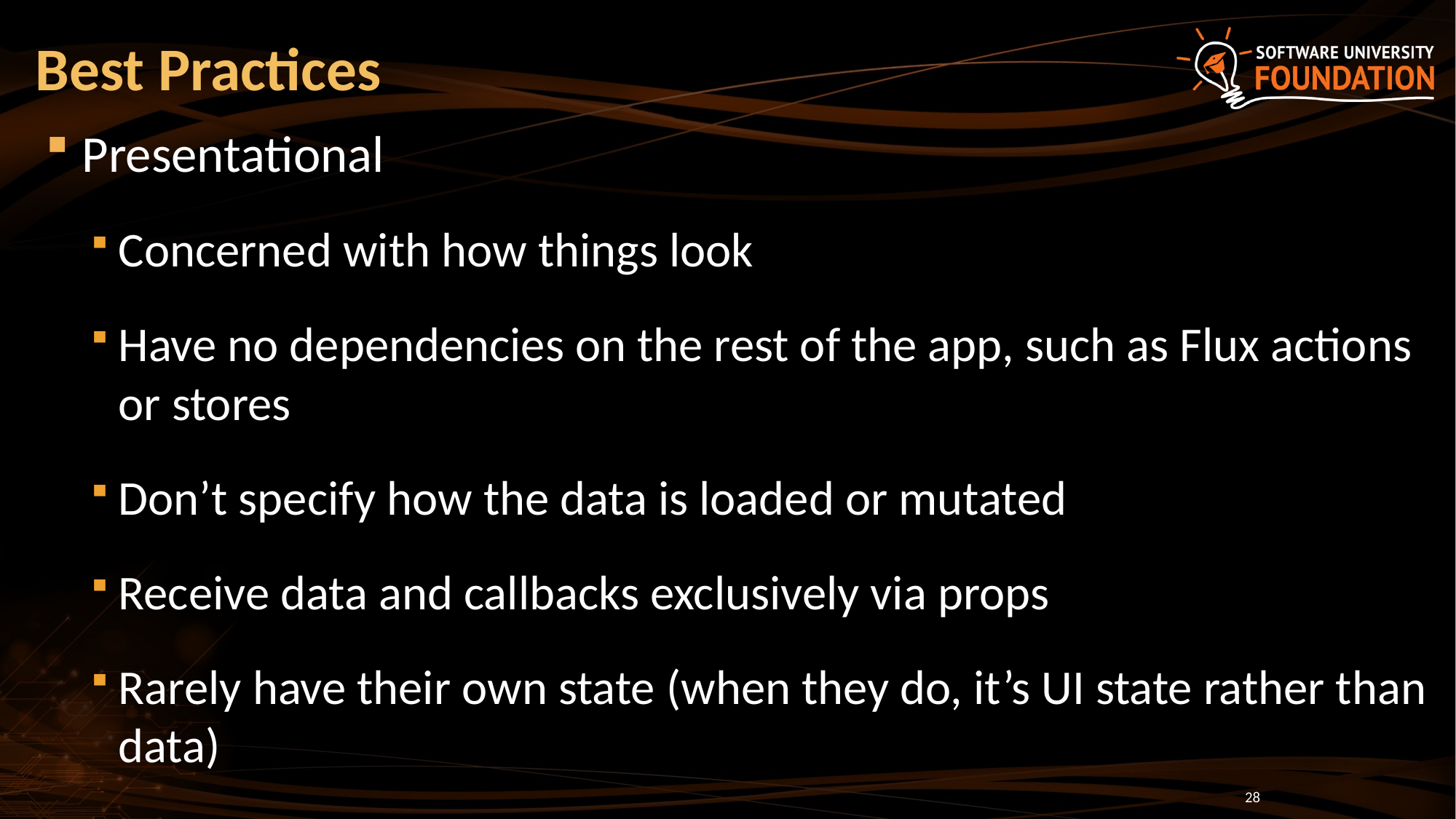

# Best Practices
Presentational
Concerned with how things look
Have no dependencies on the rest of the app, such as Flux actions or stores
Don’t specify how the data is loaded or mutated
Receive data and callbacks exclusively via props
Rarely have their own state (when they do, it’s UI state rather than data)

28